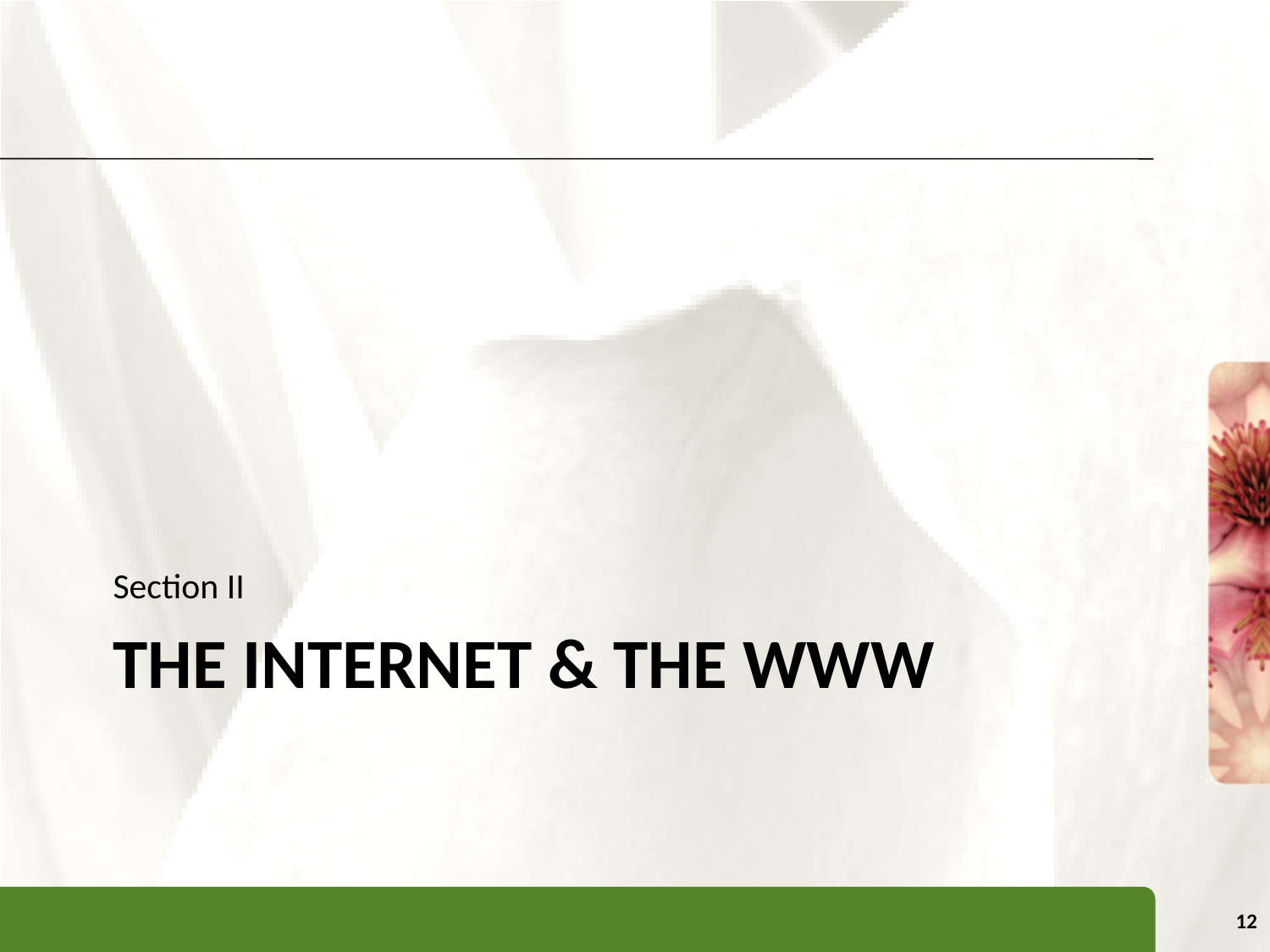

Section II
# The internet & the www
12